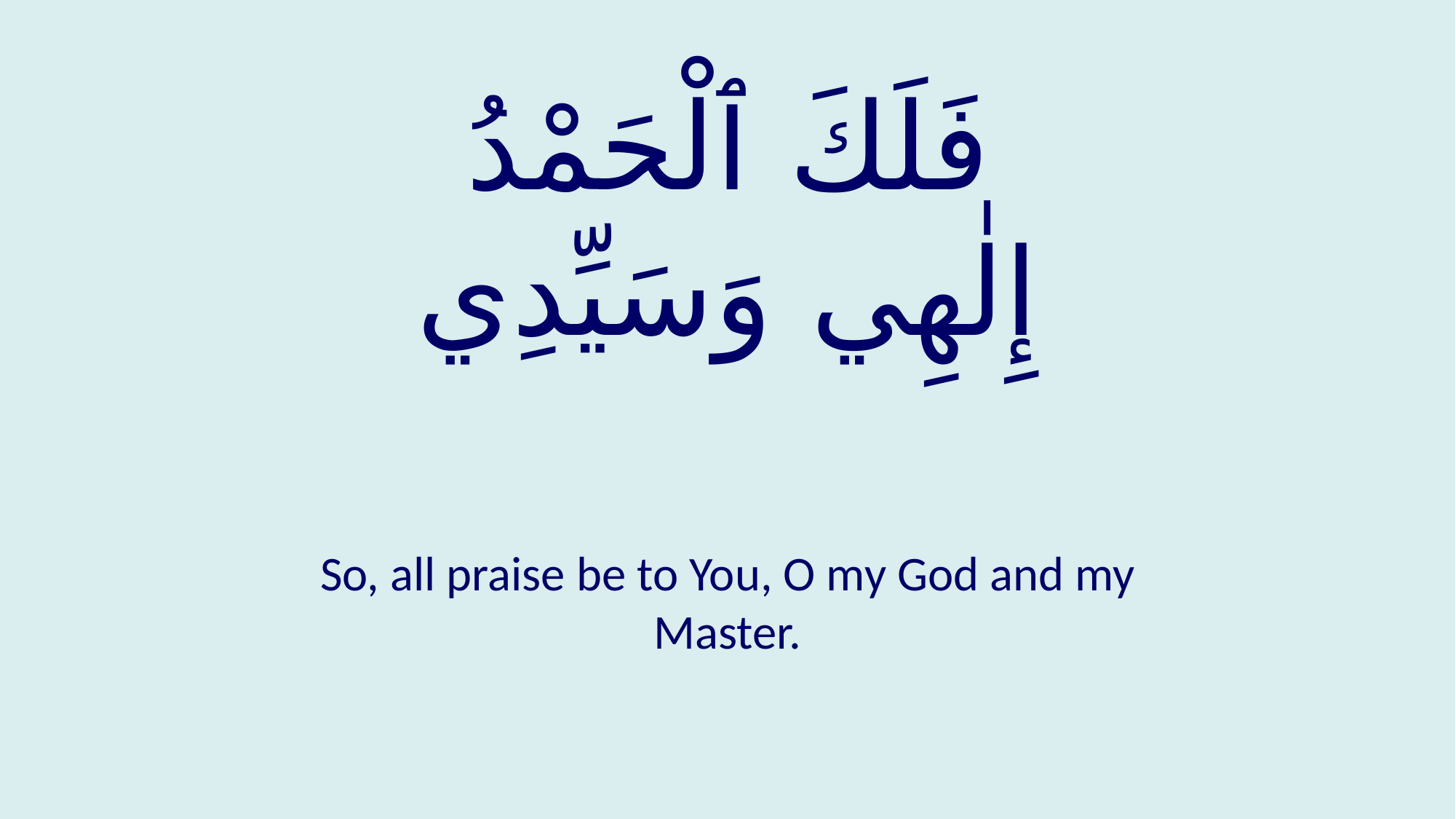

# فَلَكَ ٱلْحَمْدُ إِلٰهِي وَسَيِّدِي
So, all praise be to You, O my God and my Master.